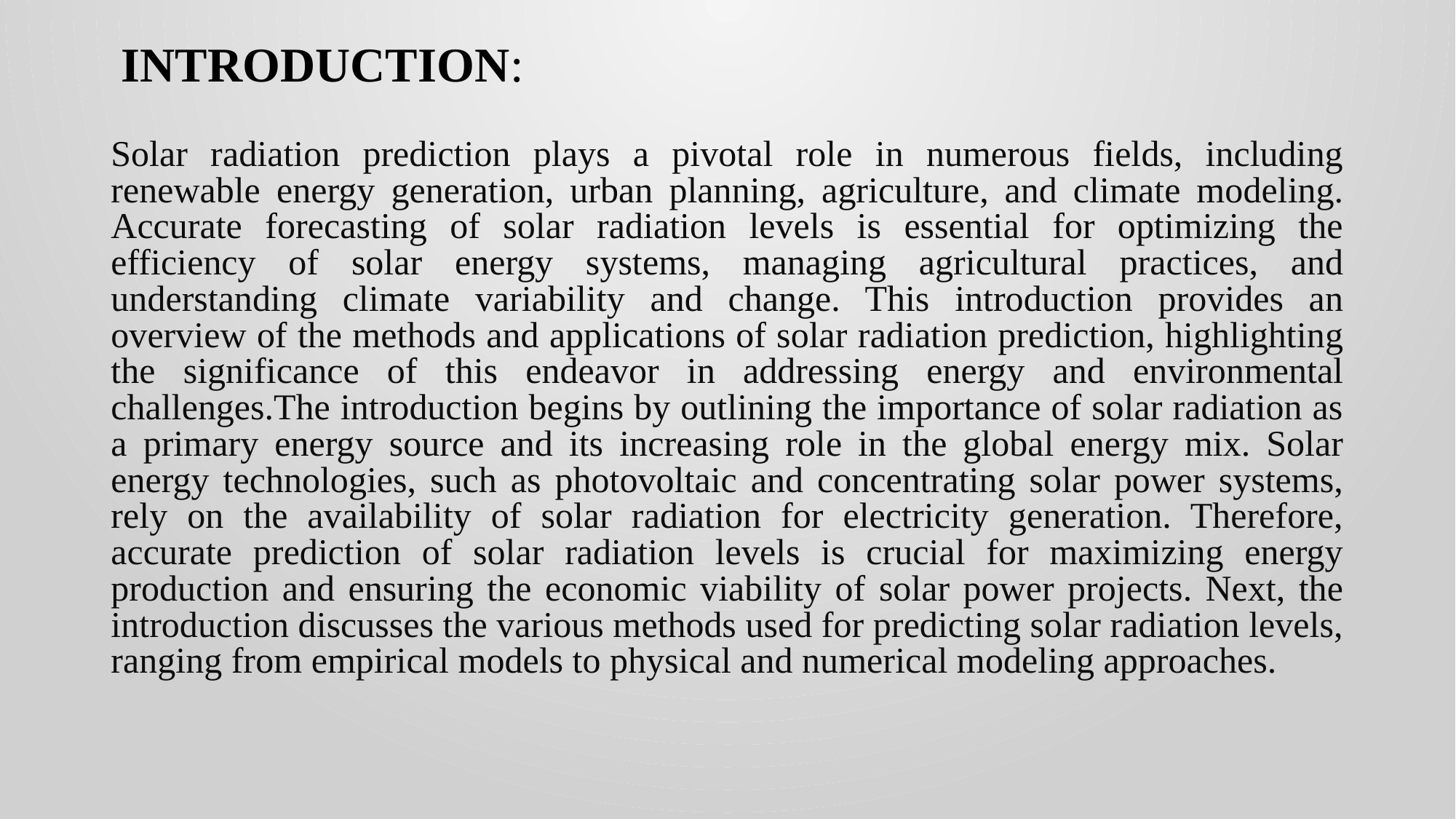

# INTRODUCTION:
Solar radiation prediction plays a pivotal role in numerous fields, including renewable energy generation, urban planning, agriculture, and climate modeling. Accurate forecasting of solar radiation levels is essential for optimizing the efficiency of solar energy systems, managing agricultural practices, and understanding climate variability and change. This introduction provides an overview of the methods and applications of solar radiation prediction, highlighting the significance of this endeavor in addressing energy and environmental challenges.The introduction begins by outlining the importance of solar radiation as a primary energy source and its increasing role in the global energy mix. Solar energy technologies, such as photovoltaic and concentrating solar power systems, rely on the availability of solar radiation for electricity generation. Therefore, accurate prediction of solar radiation levels is crucial for maximizing energy production and ensuring the economic viability of solar power projects. Next, the introduction discusses the various methods used for predicting solar radiation levels, ranging from empirical models to physical and numerical modeling approaches.